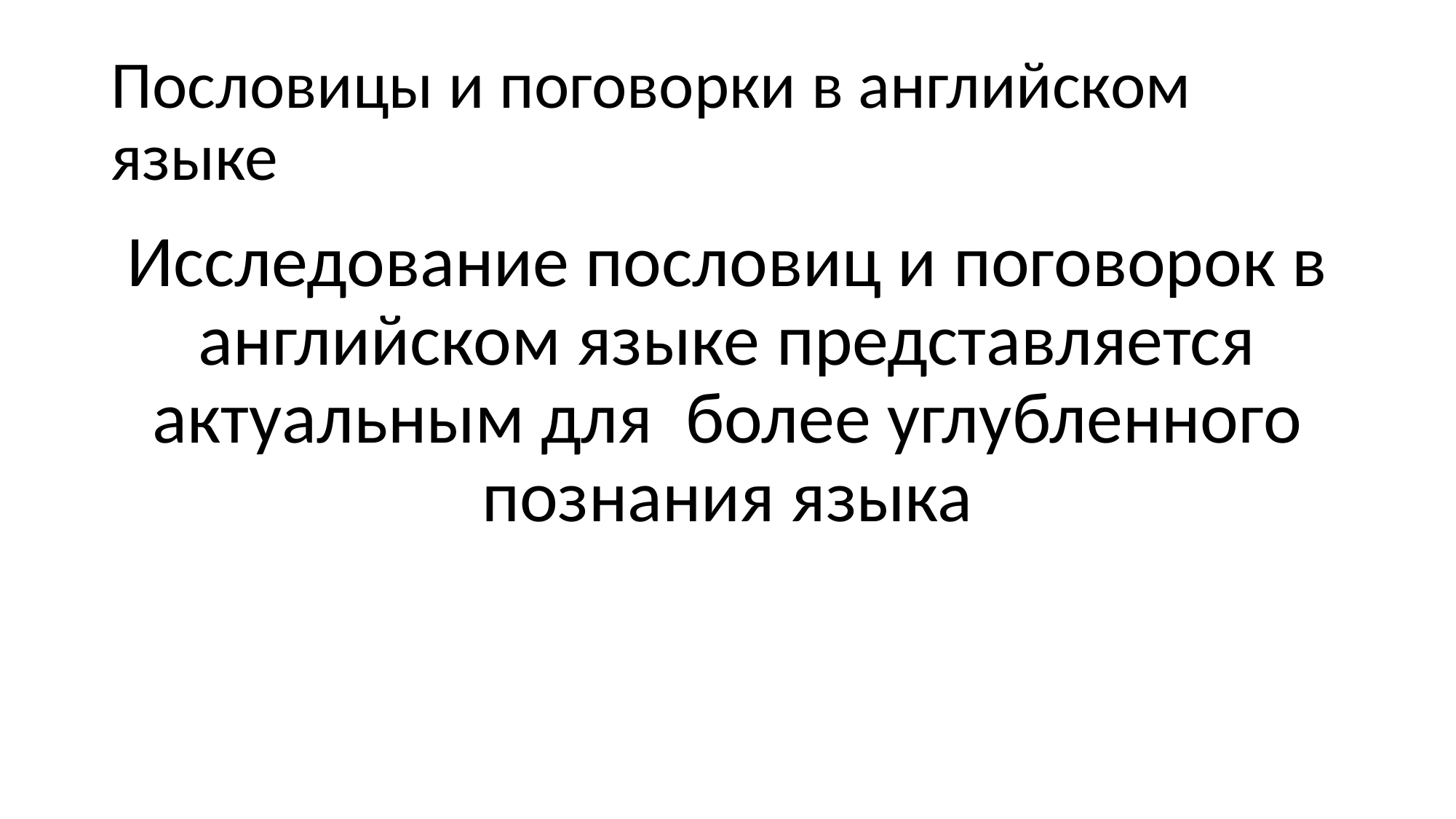

# Пословицы и поговорки в английском языке
Исследование пословиц и поговорок в английском языке представляется актуальным для  более углубленного познания языка